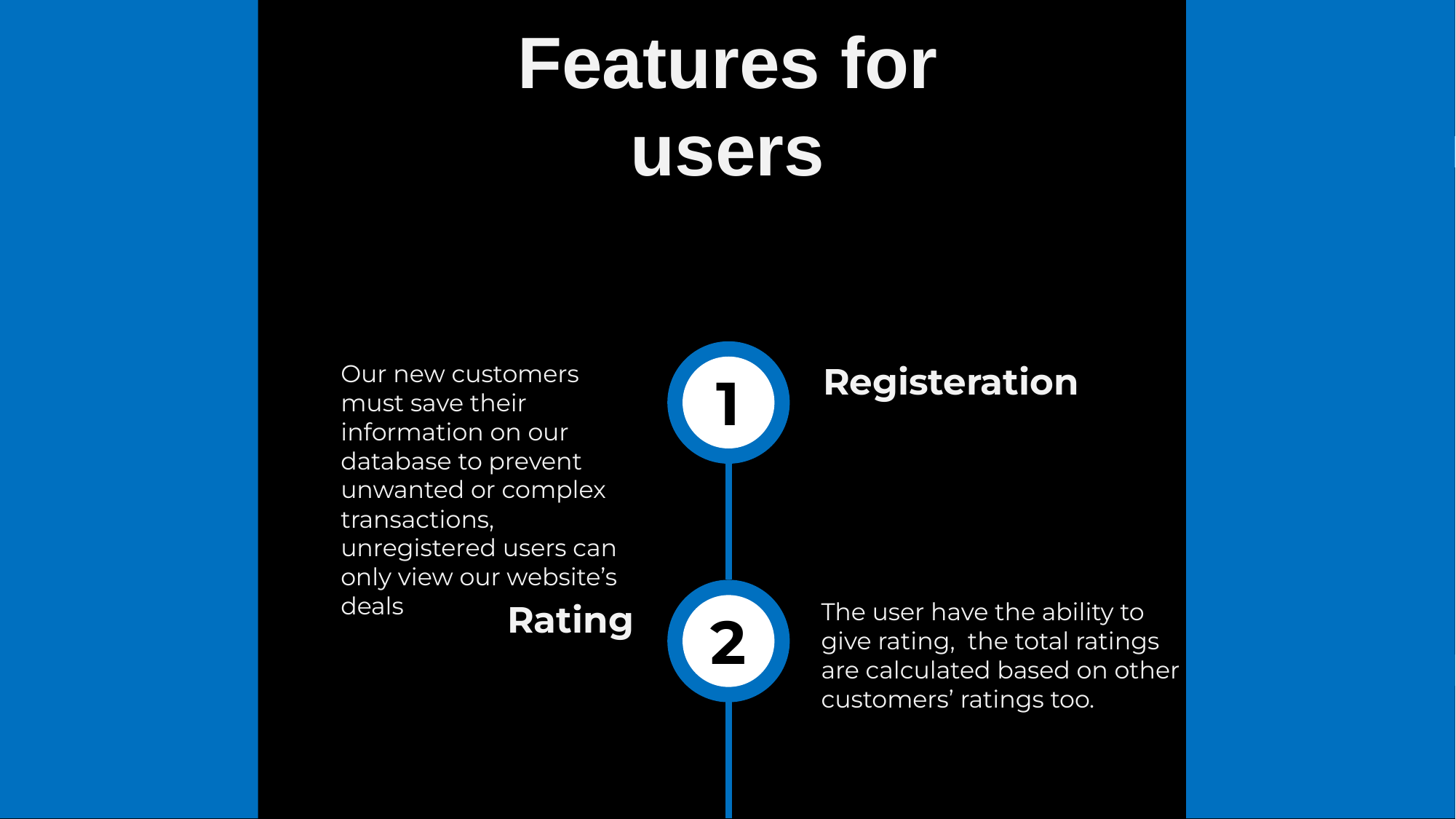

Features for users

Our new customers must save their information on our database to prevent unwanted or complex transactions, unregistered users can only view our website’s deals

Registeration

1

Rating
The user have the ability to give rating,  the total ratings are calculated based on other customers’ ratings too.

2